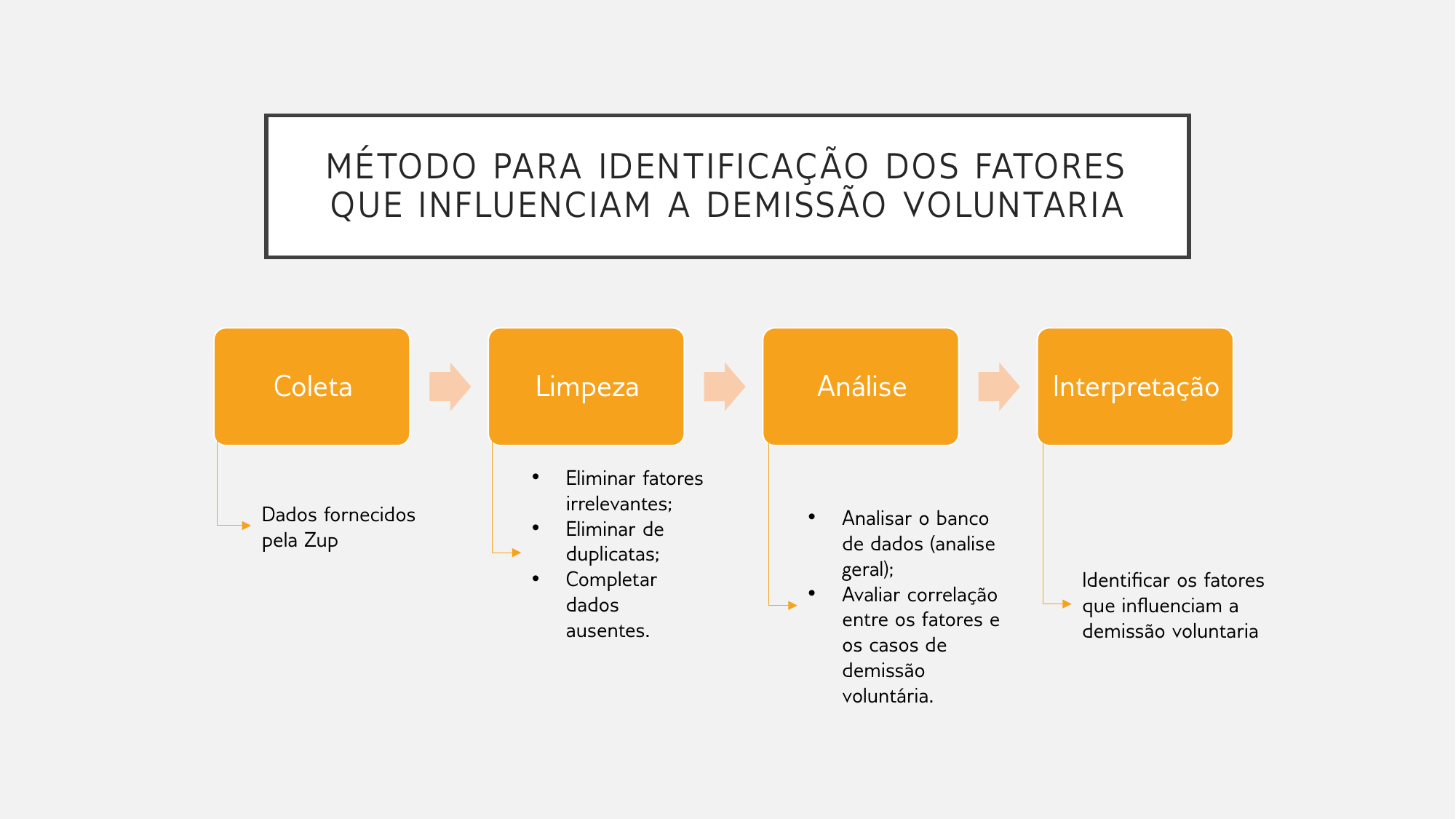

# Método para identificação dos fatores que influenciam a demissão voluntaria
Coleta

Limpeza

Análise

Interpretação
Eliminar fatores irrelevantes;
Eliminar de duplicatas;
Completar dados ausentes.
Dados fornecidos pela Zup
Analisar o banco de dados (analise geral);
Avaliar correlação entre os fatores e os casos de demissão voluntária.
Identificar os fatores que influenciam a demissão voluntaria